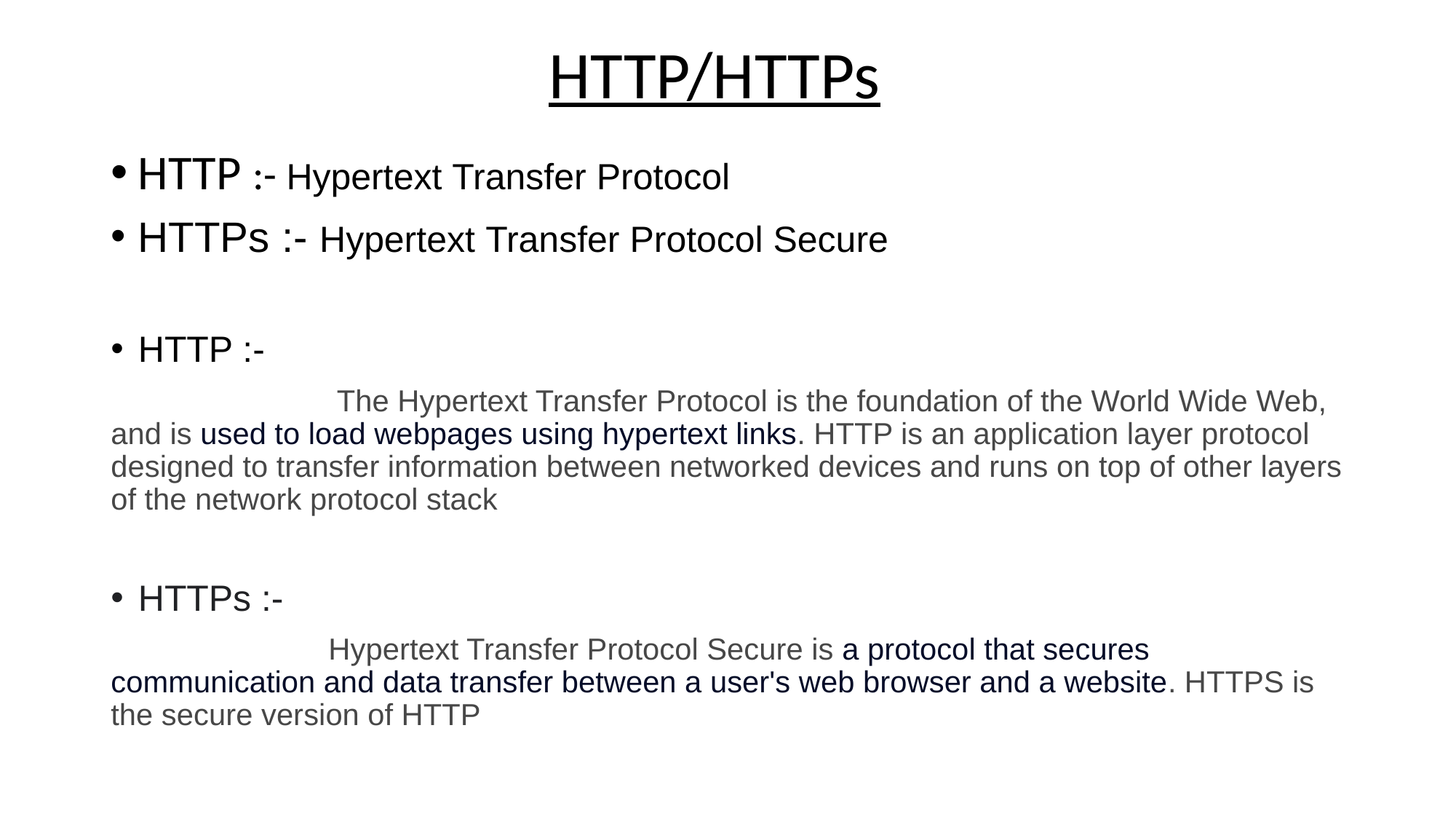

# HTTP/HTTPs
HTTP :- Hypertext Transfer Protocol
HTTPs :- Hypertext Transfer Protocol Secure

HTTP :-
                           The Hypertext Transfer Protocol is the foundation of the World Wide Web, and is used to load webpages using hypertext links. HTTP is an application layer protocol designed to transfer information between networked devices and runs on top of other layers of the network protocol stack

HTTPs :-
                          Hypertext Transfer Protocol Secure is a protocol that secures communication and data transfer between a user's web browser and a website. HTTPS is the secure version of HTTP